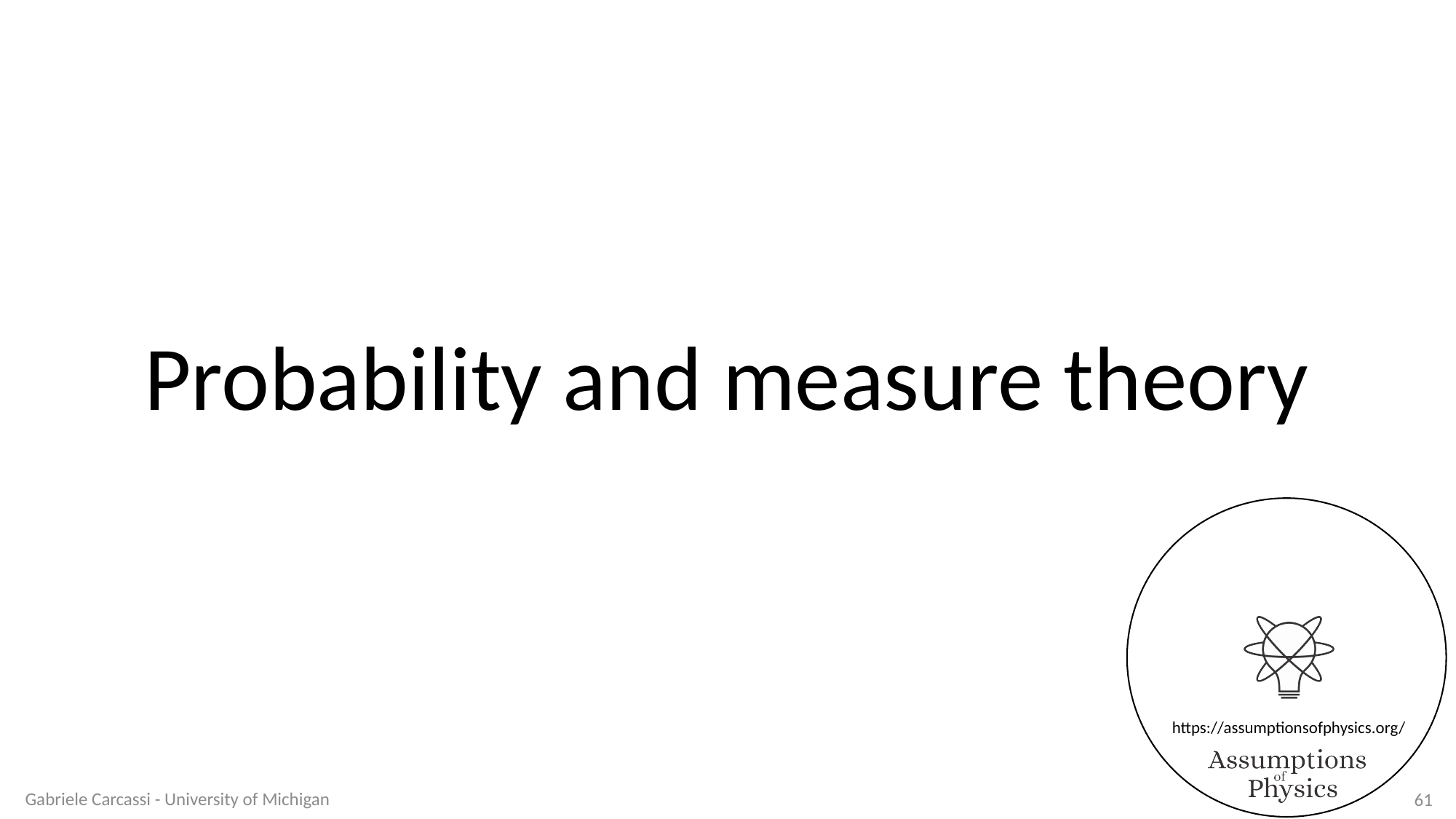

# Probability and measure theory

Gabriele Carcassi - University of Michigan
61